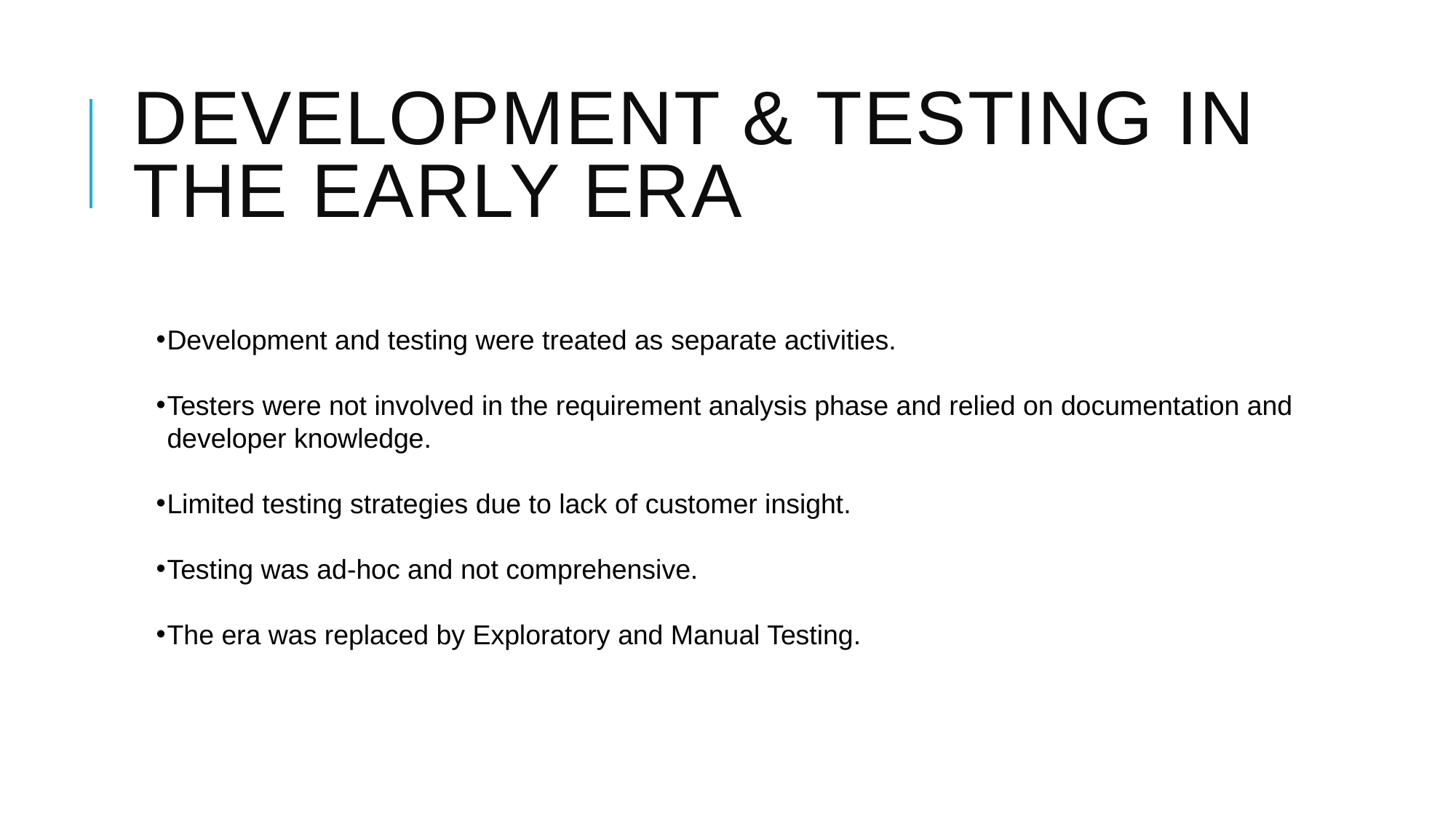

# Development & Testing in the Early Era
Development and testing were treated as separate activities.

Testers were not involved in the requirement analysis phase and relied on documentation and developer knowledge.

Limited testing strategies due to lack of customer insight.

Testing was ad-hoc and not comprehensive.

The era was replaced by Exploratory and Manual Testing.